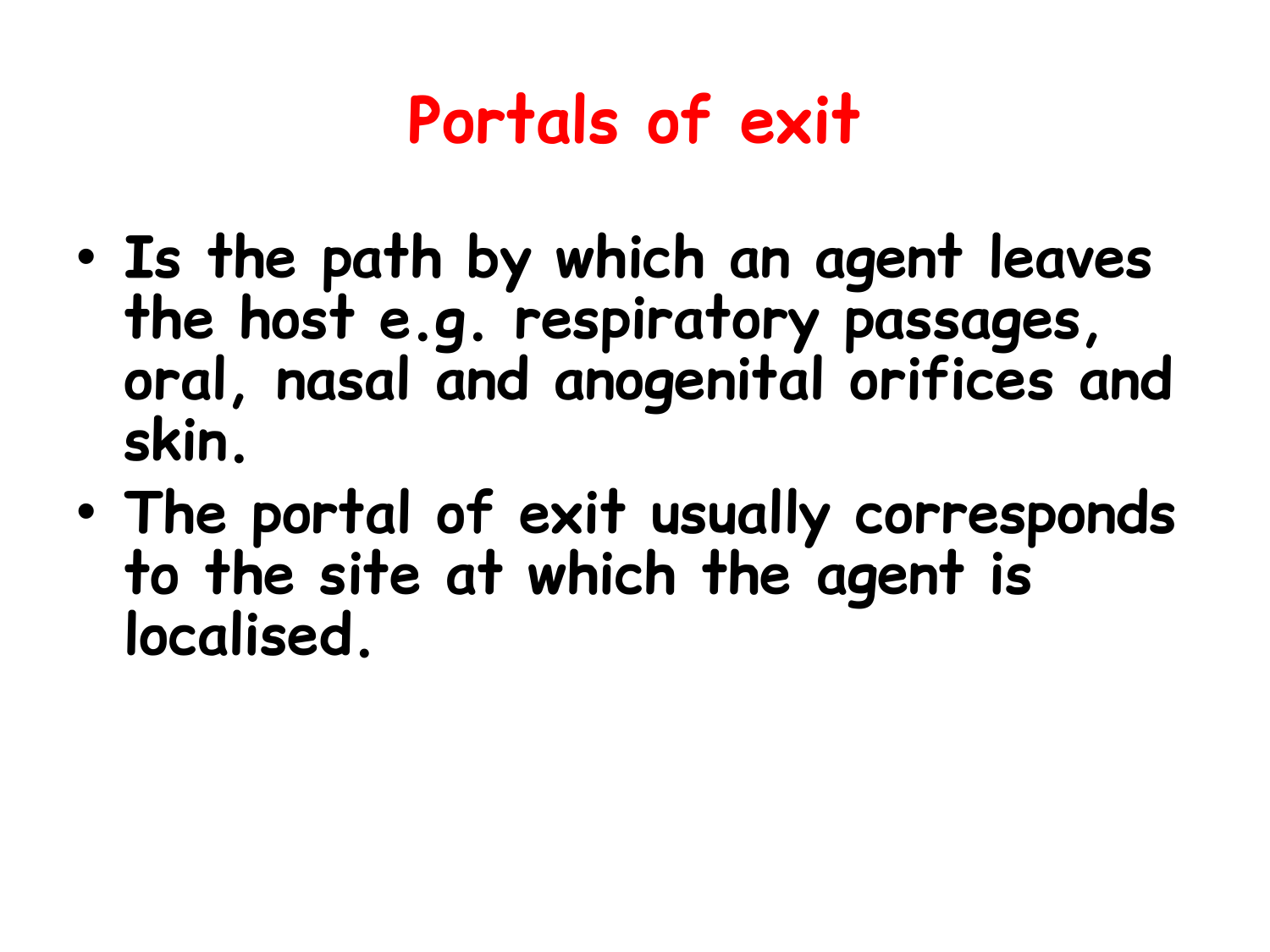

# Portals of exit
Is the path by which an agent leaves the host e.g. respiratory passages, oral, nasal and anogenital orifices and skin.
The portal of exit usually corresponds to the site at which the agent is localised.